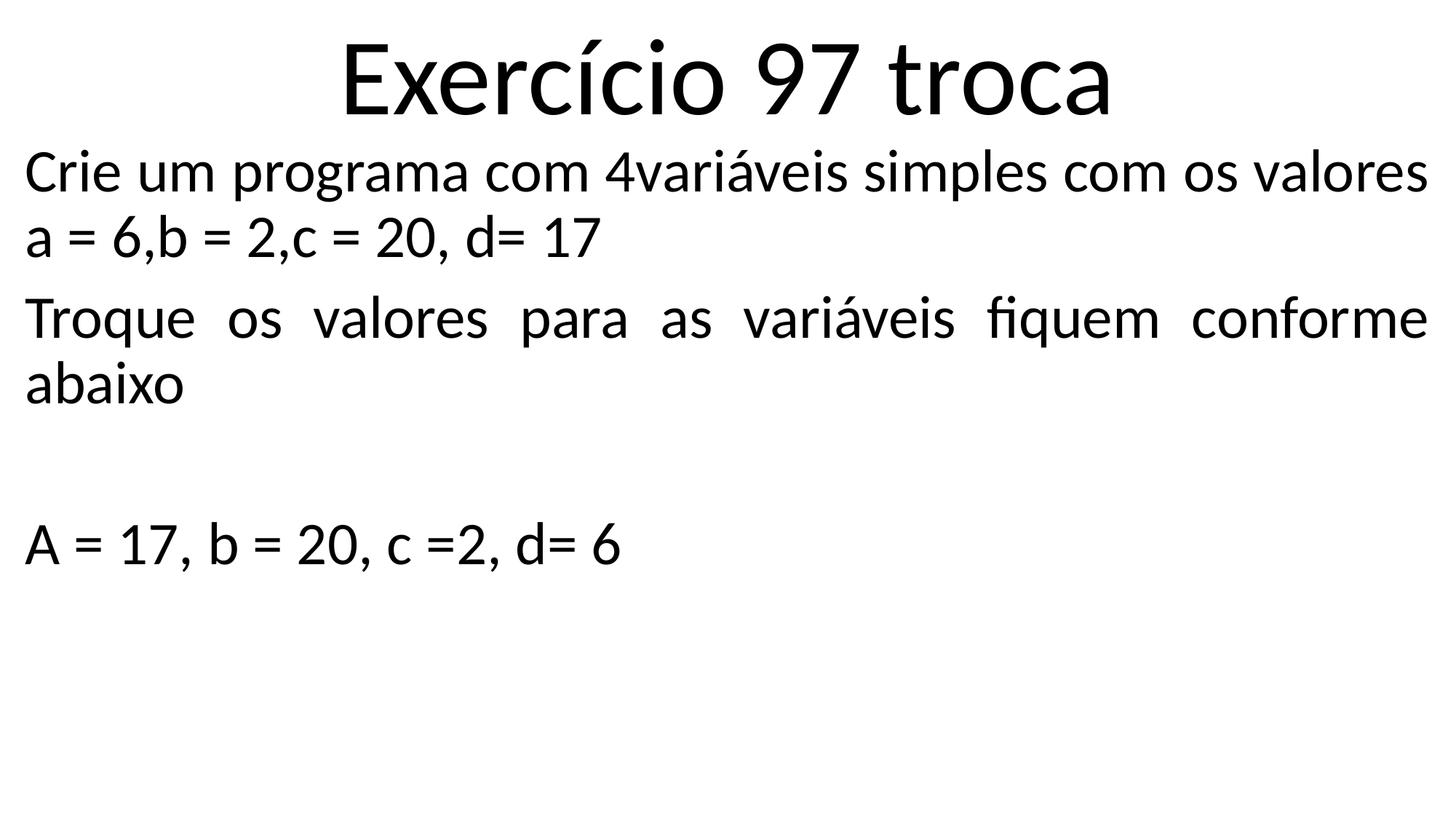

# Exercício 97 troca
Crie um programa com 4variáveis simples com os valores a = 6,b = 2,c = 20, d= 17
Troque os valores para as variáveis fiquem conforme abaixo

A = 17, b = 20, c =2, d= 6